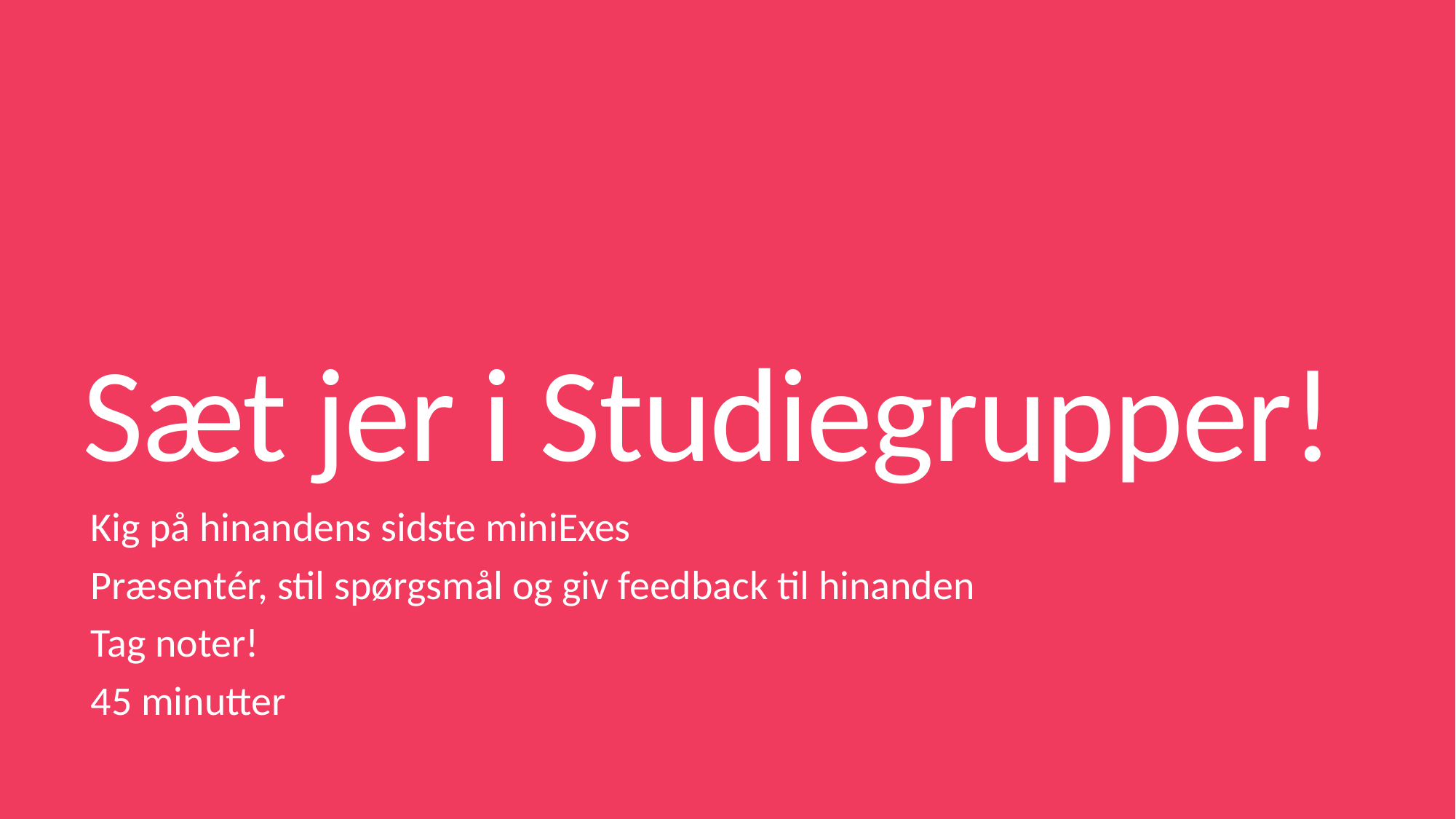

# Sæt jer i Studiegrupper!
Kig på hinandens sidste miniExes
Præsentér, stil spørgsmål og giv feedback til hinanden
Tag noter!
45 minutter